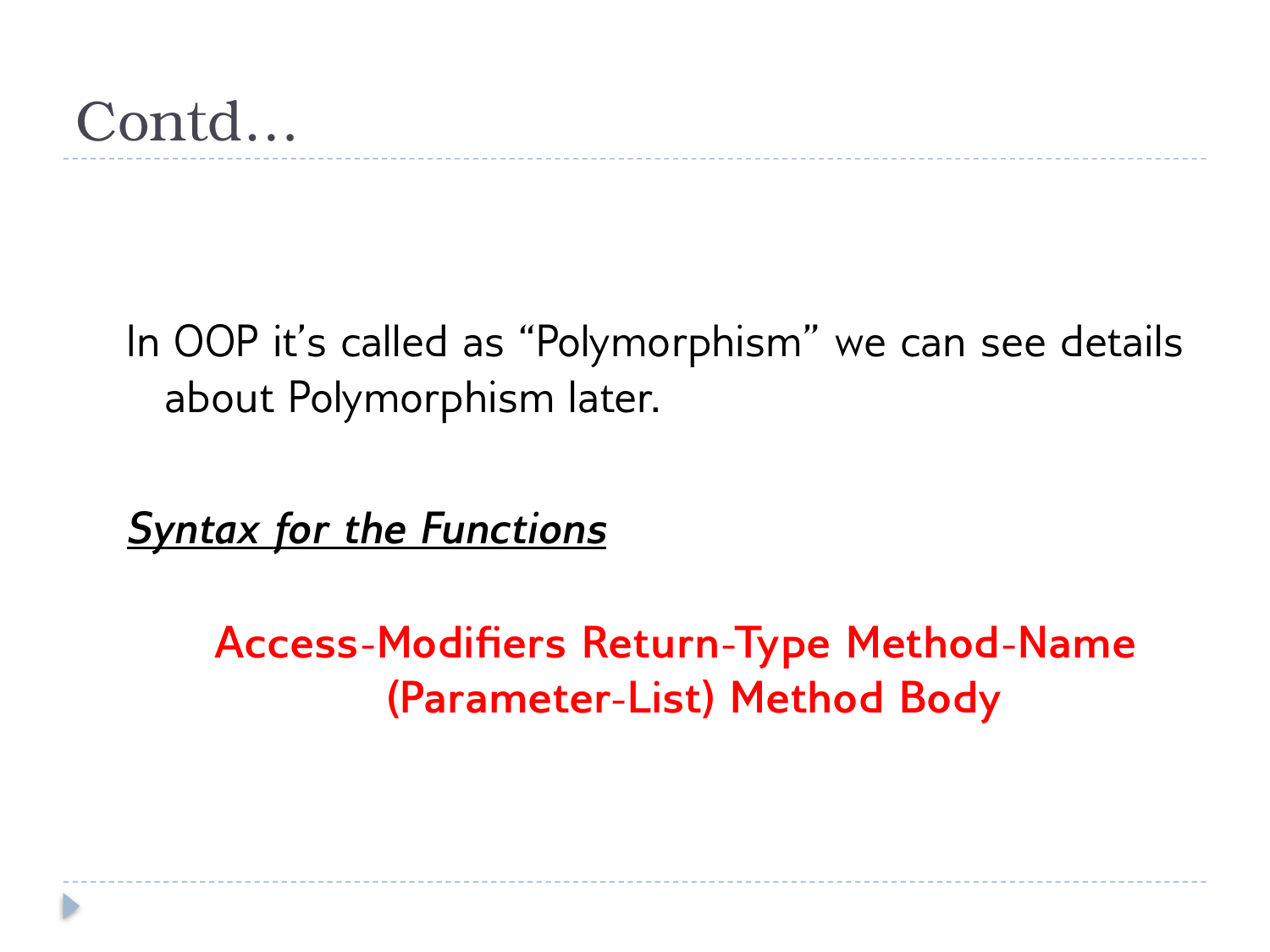

# Contd…

In OOP it’s called as “Polymorphism” we can see details about Polymorphism later.

Syntax for the Functions

Access-Modifiers Return-Type Method-Name (Parameter-List) Method Body